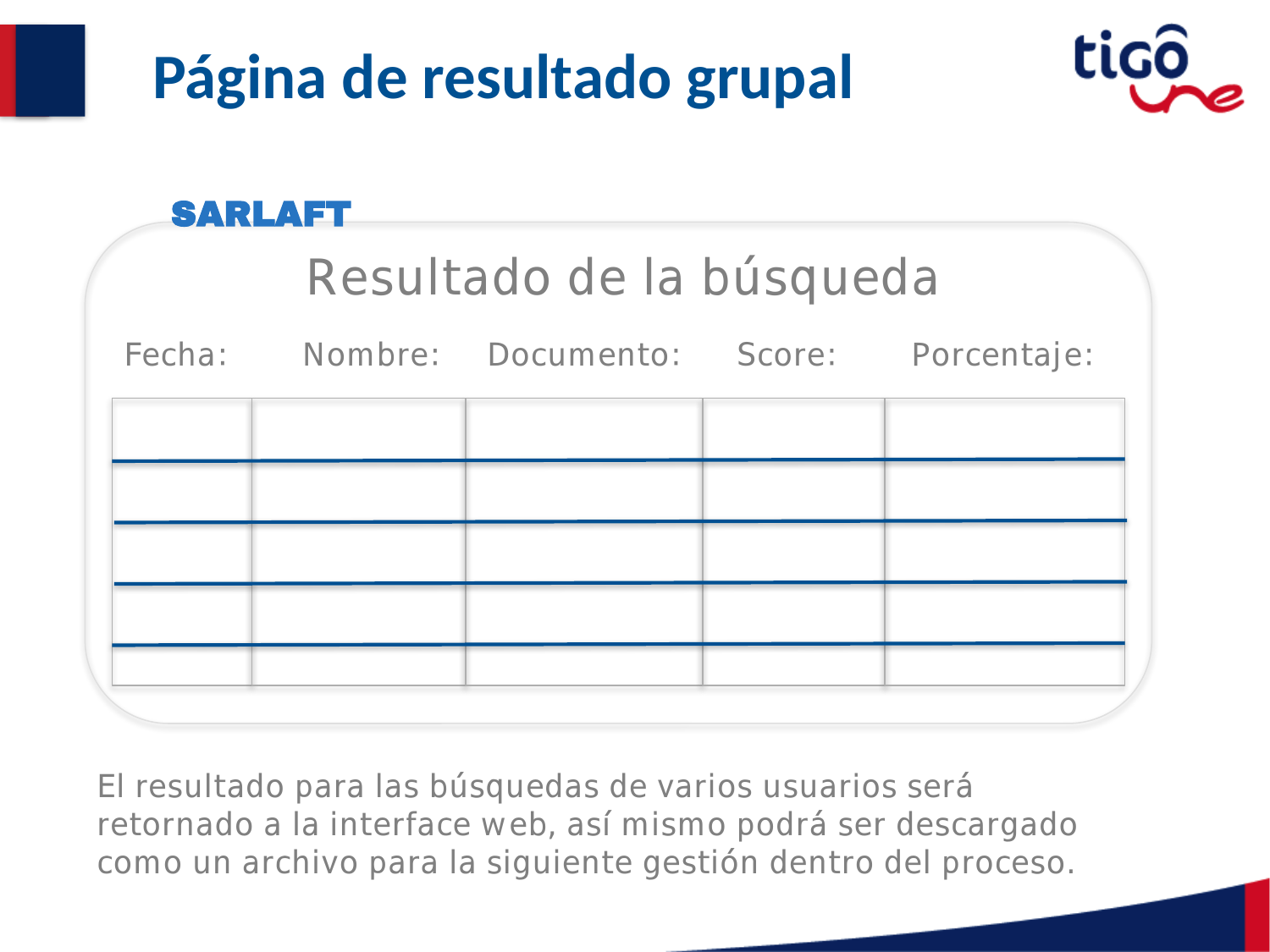

# Página de resultado grupal
SARLAFT

Resultado de la búsqueda
Fecha:        Nombre:     Documento:      Score:        Porcentaje:

El resultado para las búsquedas de varios usuarios será retornado a la interface web, así mismo podrá ser descargado como un archivo para la siguiente gestión dentro del proceso.